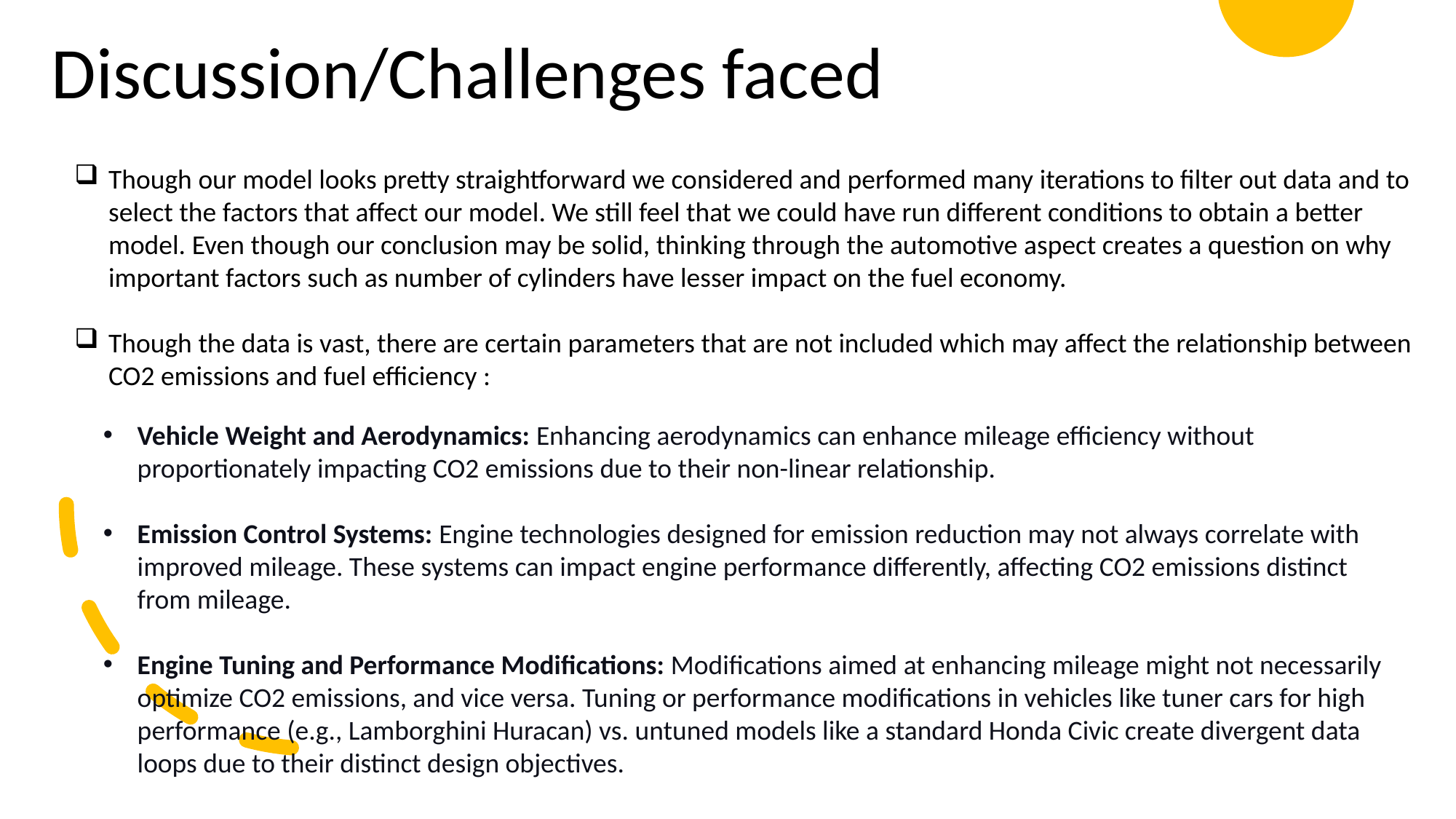

Discussion/Challenges faced
Though our model looks pretty straightforward we considered and performed many iterations to filter out data and to select the factors that affect our model. We still feel that we could have run different conditions to obtain a better model. Even though our conclusion may be solid, thinking through the automotive aspect creates a question on why important factors such as number of cylinders have lesser impact on the fuel economy.

Though the data is vast, there are certain parameters that are not included which may affect the relationship between CO2 emissions and fuel efficiency :

Vehicle Weight and Aerodynamics: Enhancing aerodynamics can enhance mileage efficiency without proportionately impacting CO2 emissions due to their non-linear relationship.

Emission Control Systems: Engine technologies designed for emission reduction may not always correlate with improved mileage. These systems can impact engine performance differently, affecting CO2 emissions distinct from mileage.

Engine Tuning and Performance Modifications: Modifications aimed at enhancing mileage might not necessarily optimize CO2 emissions, and vice versa. Tuning or performance modifications in vehicles like tuner cars for high performance (e.g., Lamborghini Huracan) vs. untuned models like a standard Honda Civic create divergent data loops due to their distinct design objectives.